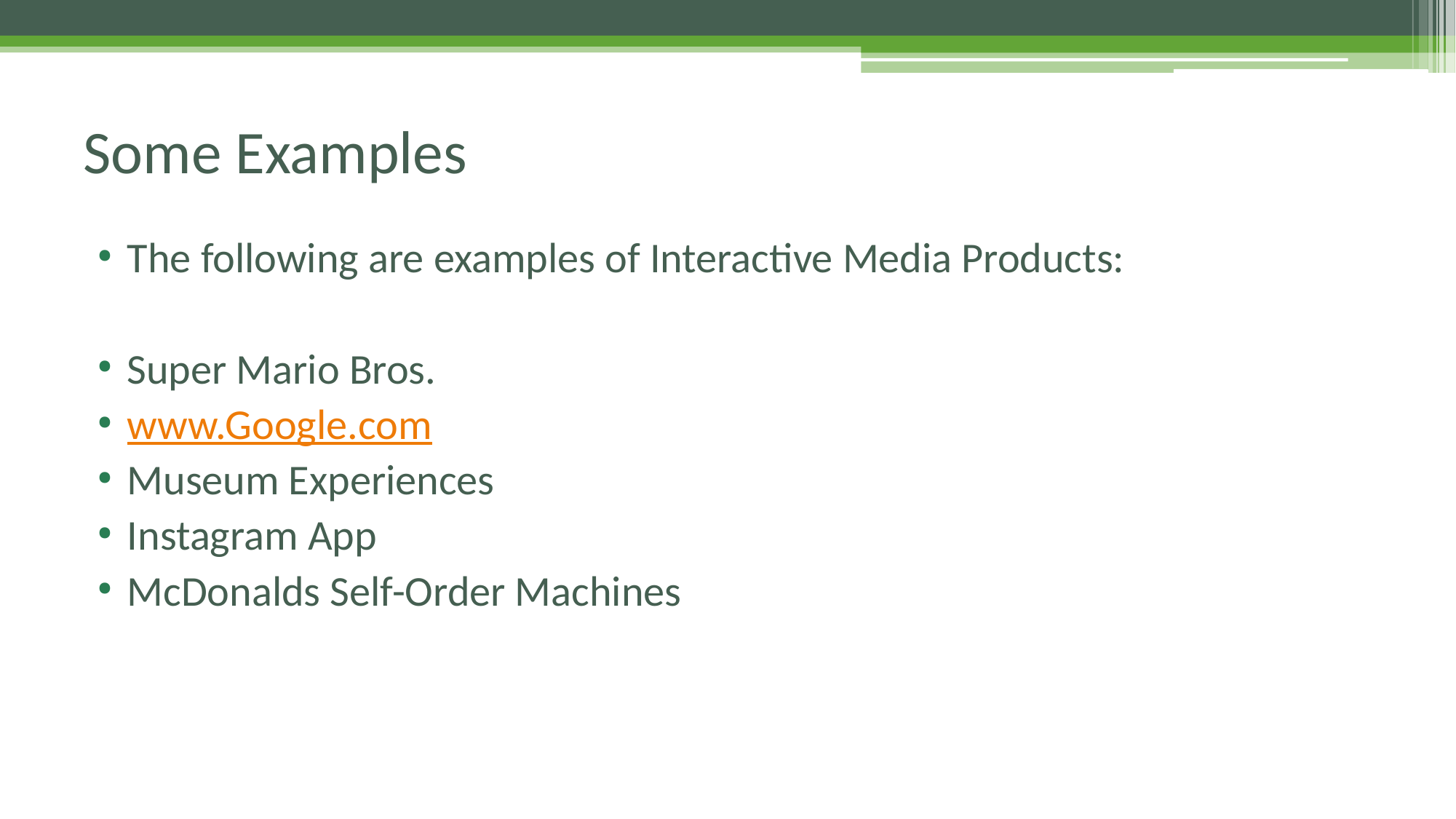

# Some Examples
The following are examples of Interactive Media Products:

Super Mario Bros.
www.Google.com
Museum Experiences
Instagram App
McDonalds Self-Order Machines